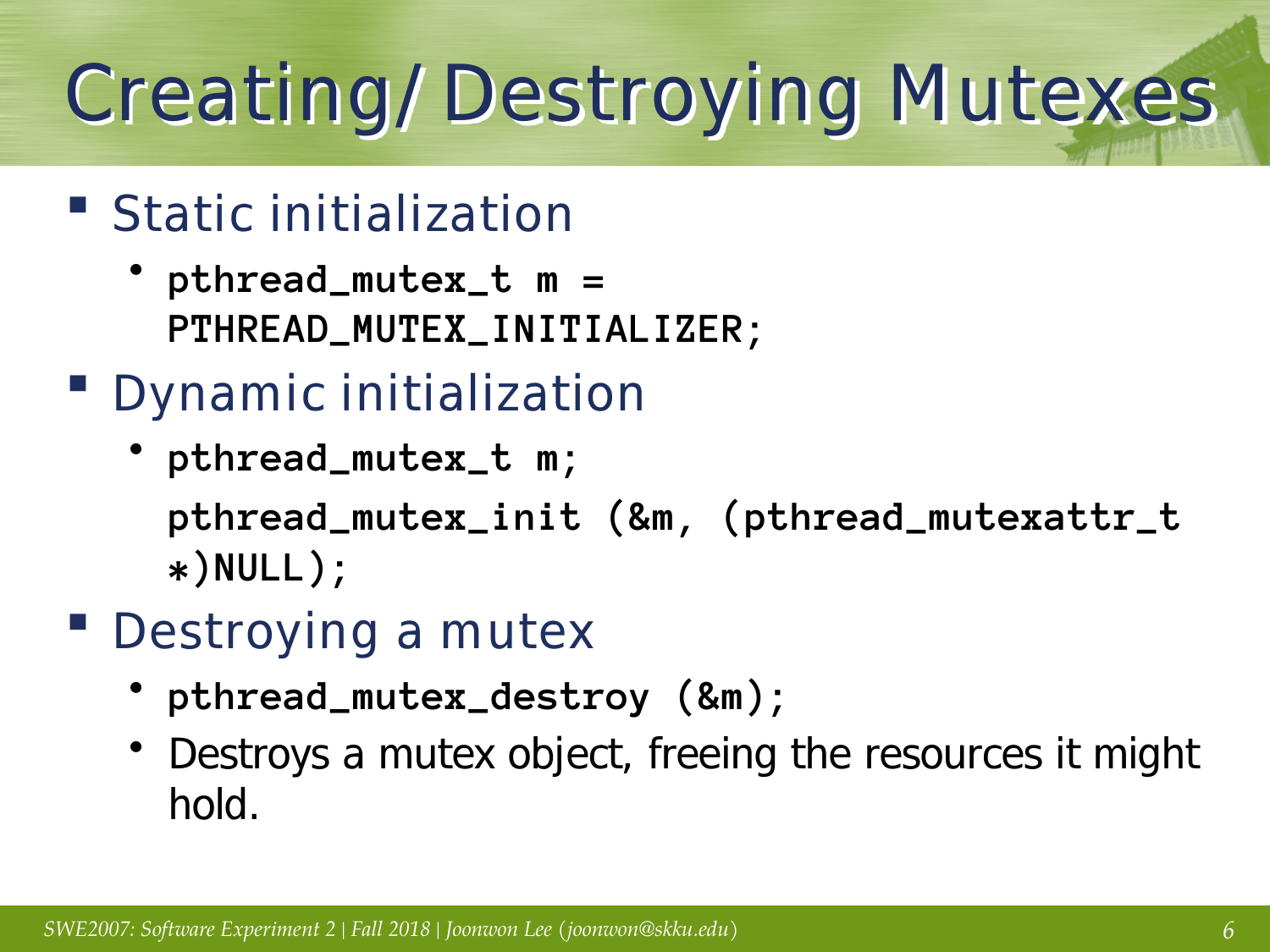

# Creating/Destroying Mutexes
Static initialization
pthread_mutex_t m = PTHREAD_MUTEX_INITIALIZER;
Dynamic initialization
pthread_mutex_t m;
	pthread_mutex_init (&m, (pthread_mutexattr_t *)NULL);
Destroying a mutex
pthread_mutex_destroy (&m);
Destroys a mutex object, freeing the resources it might hold.